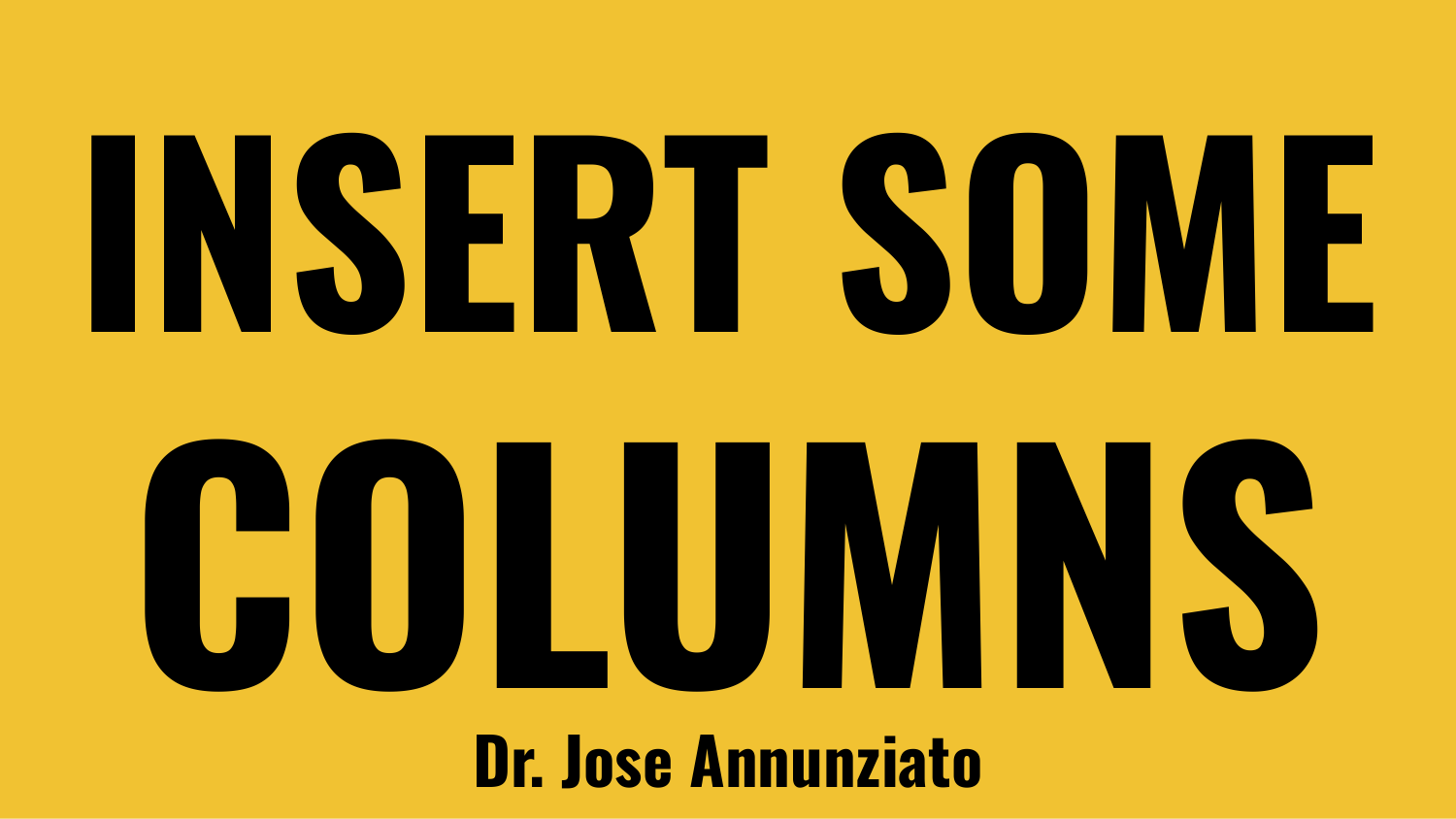

# INSERT SOME COLUMNS
Dr. Jose Annunziato